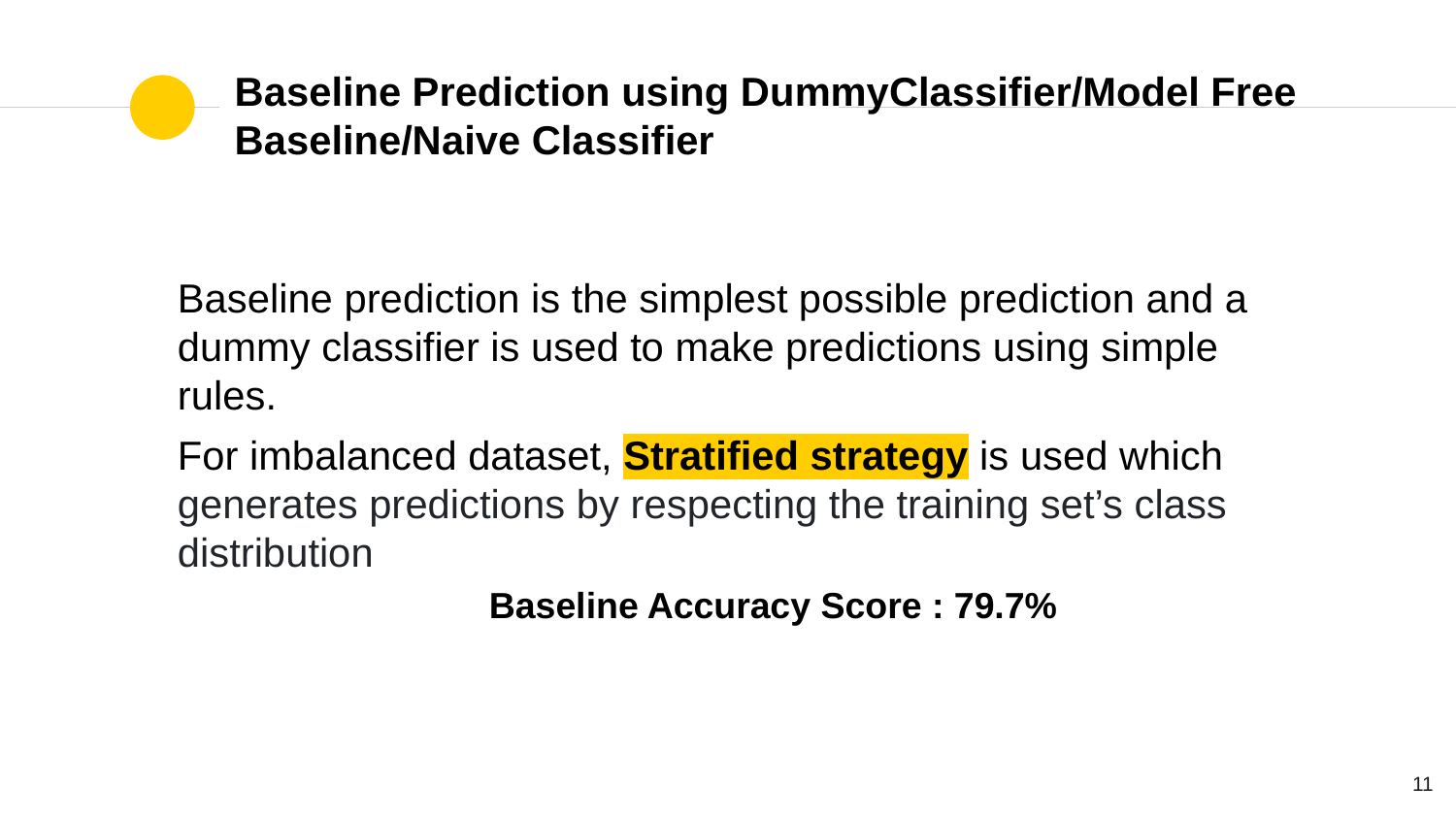

# Baseline Prediction using DummyClassifier/Model Free Baseline/Naive Classifier
Baseline prediction is the simplest possible prediction and a dummy classifier is used to make predictions using simple rules.
For imbalanced dataset, Stratified strategy is used which generates predictions by respecting the training set’s class distribution
                                                    Baseline Accuracy Score : 79.7%

11